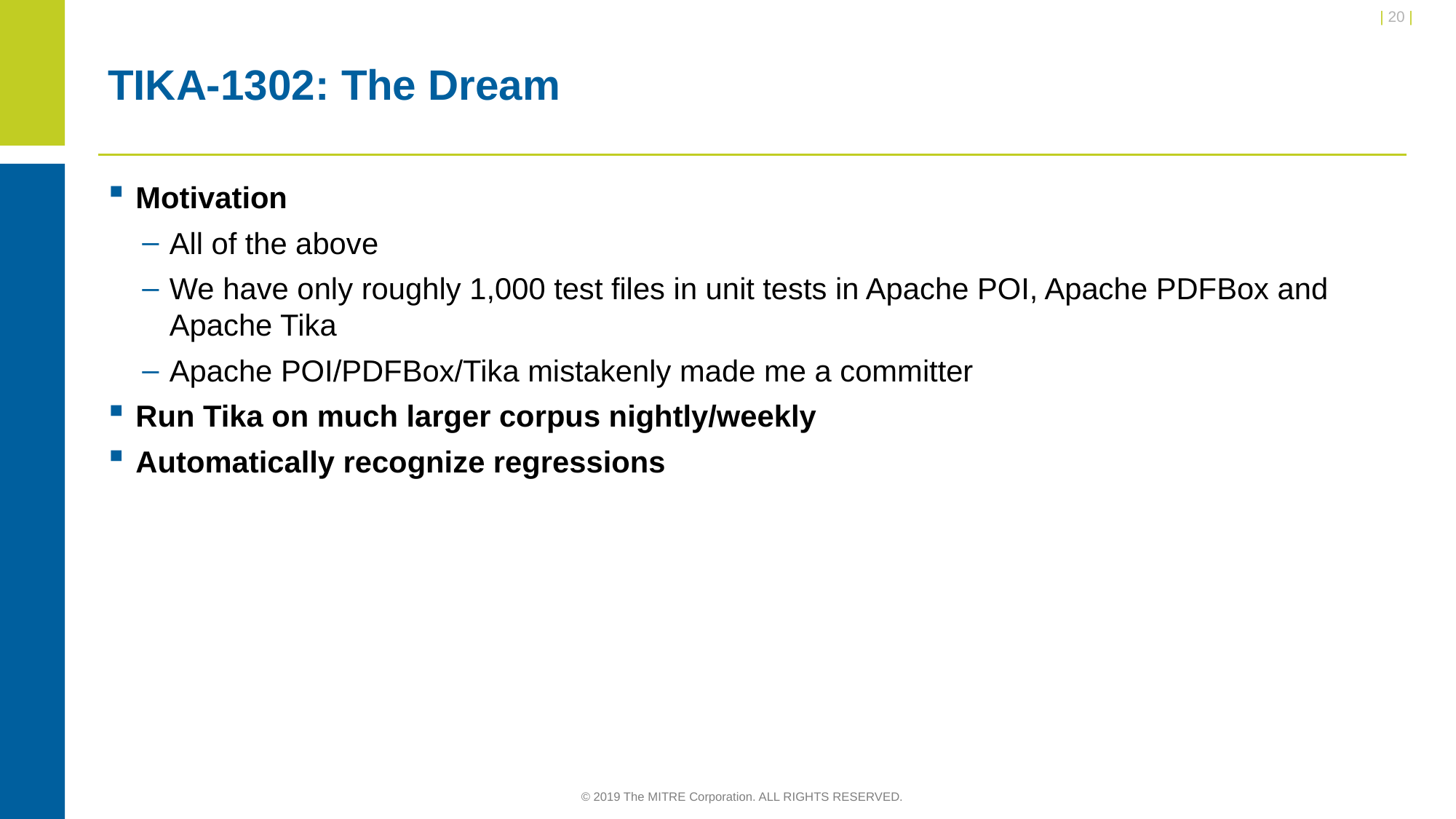

| 20 |
# TIKA-1302: The Dream
Motivation
All of the above
We have only roughly 1,000 test files in unit tests in Apache POI, Apache PDFBox and Apache Tika
Apache POI/PDFBox/Tika mistakenly made me a committer
Run Tika on much larger corpus nightly/weekly
Automatically recognize regressions